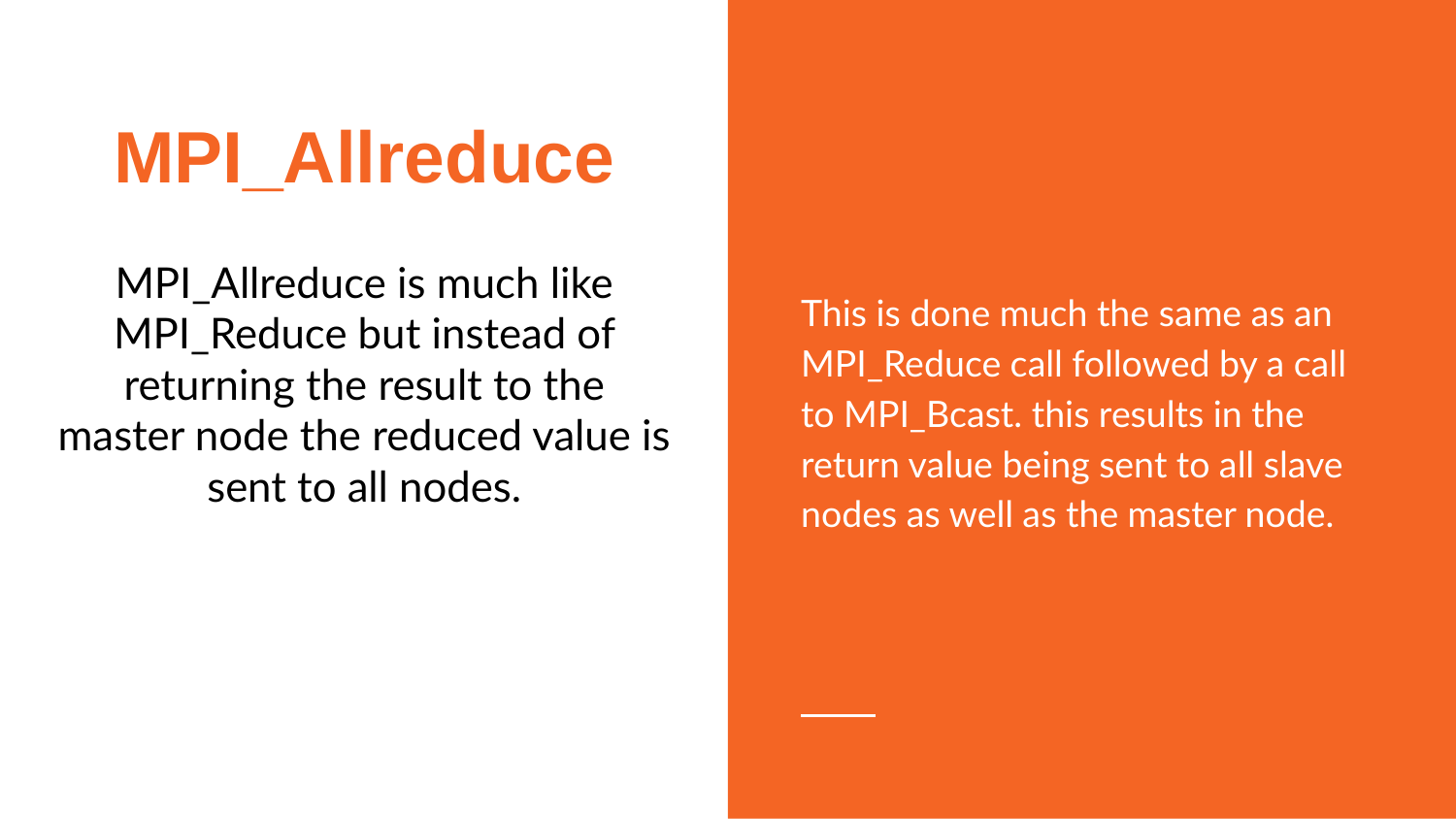

# MPI_Allreduce
This is done much the same as an MPI_Reduce call followed by a call to MPI_Bcast. this results in the return value being sent to all slave nodes as well as the master node.
MPI_Allreduce is much like MPI_Reduce but instead of returning the result to the master node the reduced value is sent to all nodes.